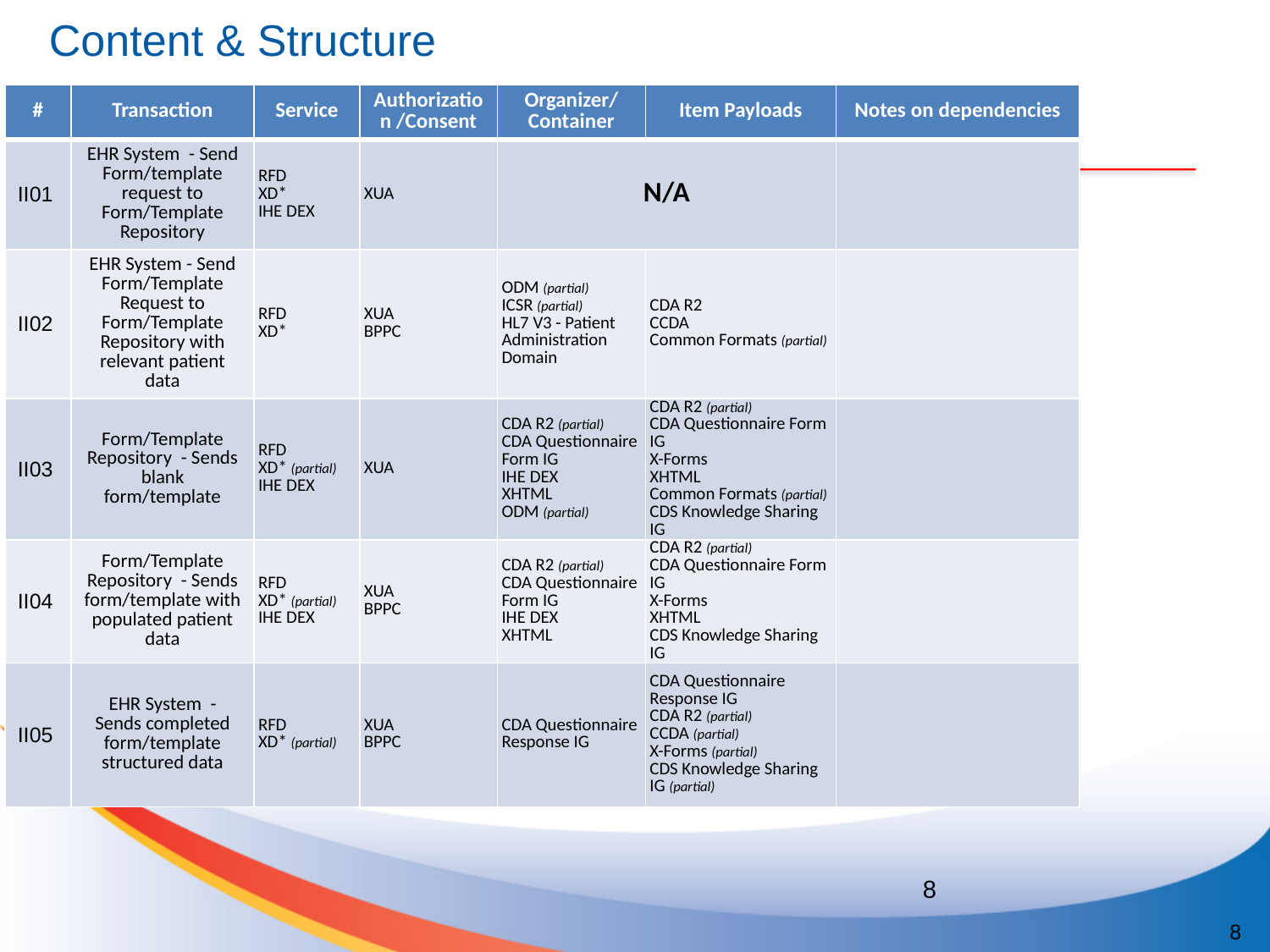

Content & Structure
| # | Transaction | Service | Authorization /Consent | Organizer/ Container | Item Payloads | Notes on dependencies |
| --- | --- | --- | --- | --- | --- | --- |
| II01 | EHR System  - Send Form/template request to Form/Template Repository | RFD XD\* IHE DEX | XUA | N/A |  |  |
| II02 | EHR System - Send Form/Template Request to Form/Template Repository with relevant patient data | RFD XD\* | XUA BPPC | ODM (partial) ICSR (partial) HL7 V3 - Patient Administration Domain | CDA R2 CCDA Common Formats (partial) |  |
| II03 | Form/Template Repository  - Sends blank form/template | RFD XD\* (partial) IHE DEX | XUA | CDA R2 (partial) CDA Questionnaire Form IG IHE DEX XHTML ODM (partial) | CDA R2 (partial) CDA Questionnaire Form IG X-Forms XHTML Common Formats (partial) CDS Knowledge Sharing IG |  |
| II04 | Form/Template Repository  - Sends form/template with populated patient data | RFD XD\* (partial) IHE DEX | XUA BPPC | CDA R2 (partial) CDA Questionnaire Form IG IHE DEX XHTML | CDA R2 (partial) CDA Questionnaire Form IG X-Forms XHTML CDS Knowledge Sharing IG |  |
| II05 | EHR System  - Sends completed form/template structured data | RFD XD\* (partial) | XUA BPPC | CDA Questionnaire Response IG | CDA Questionnaire Response IG CDA R2 (partial) CCDA (partial) X-Forms (partial) CDS Knowledge Sharing IG (partial) |  |
8
8